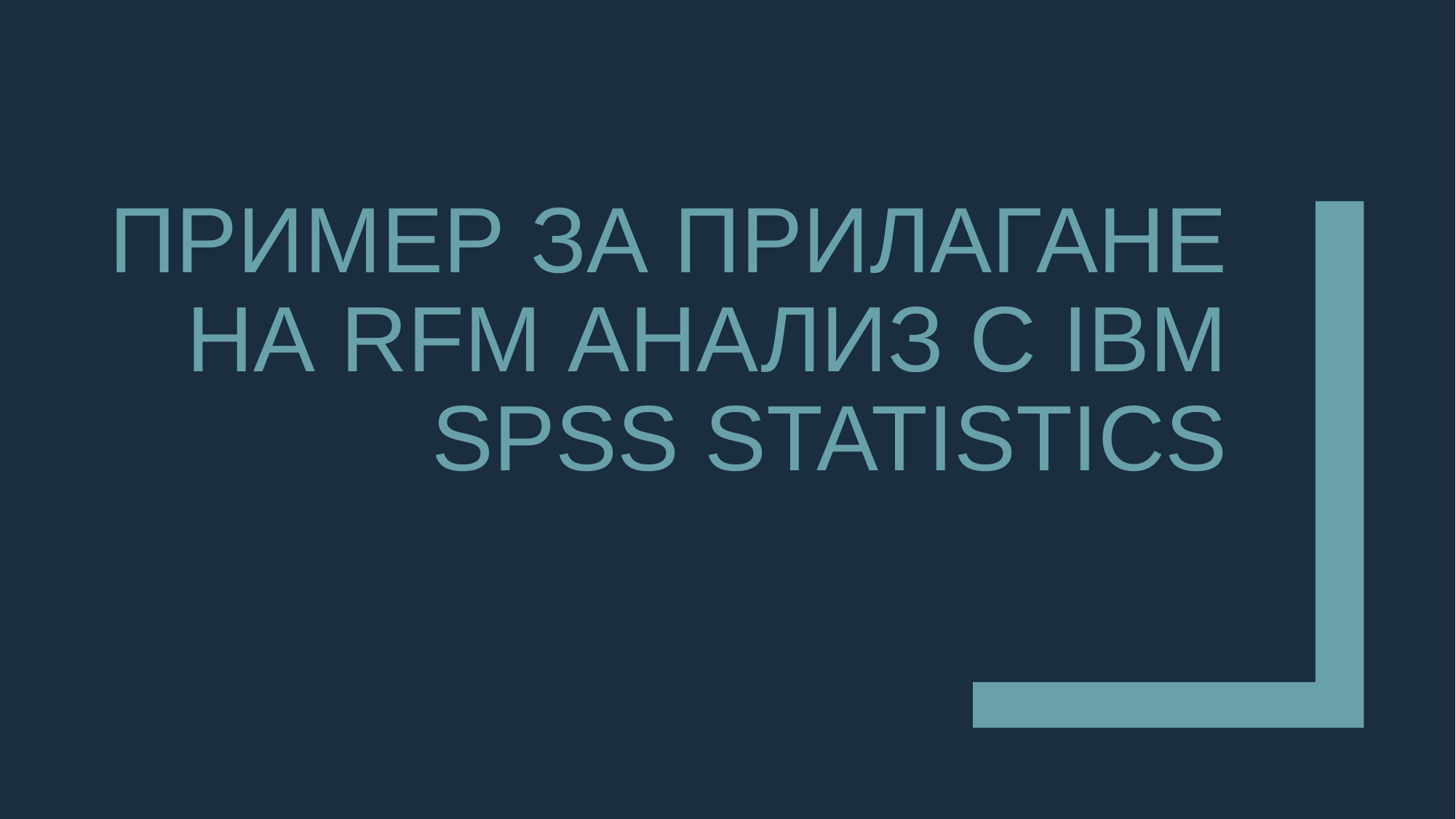

# Пример за прилагане на RFM анализ с IBM SPSS Statistics